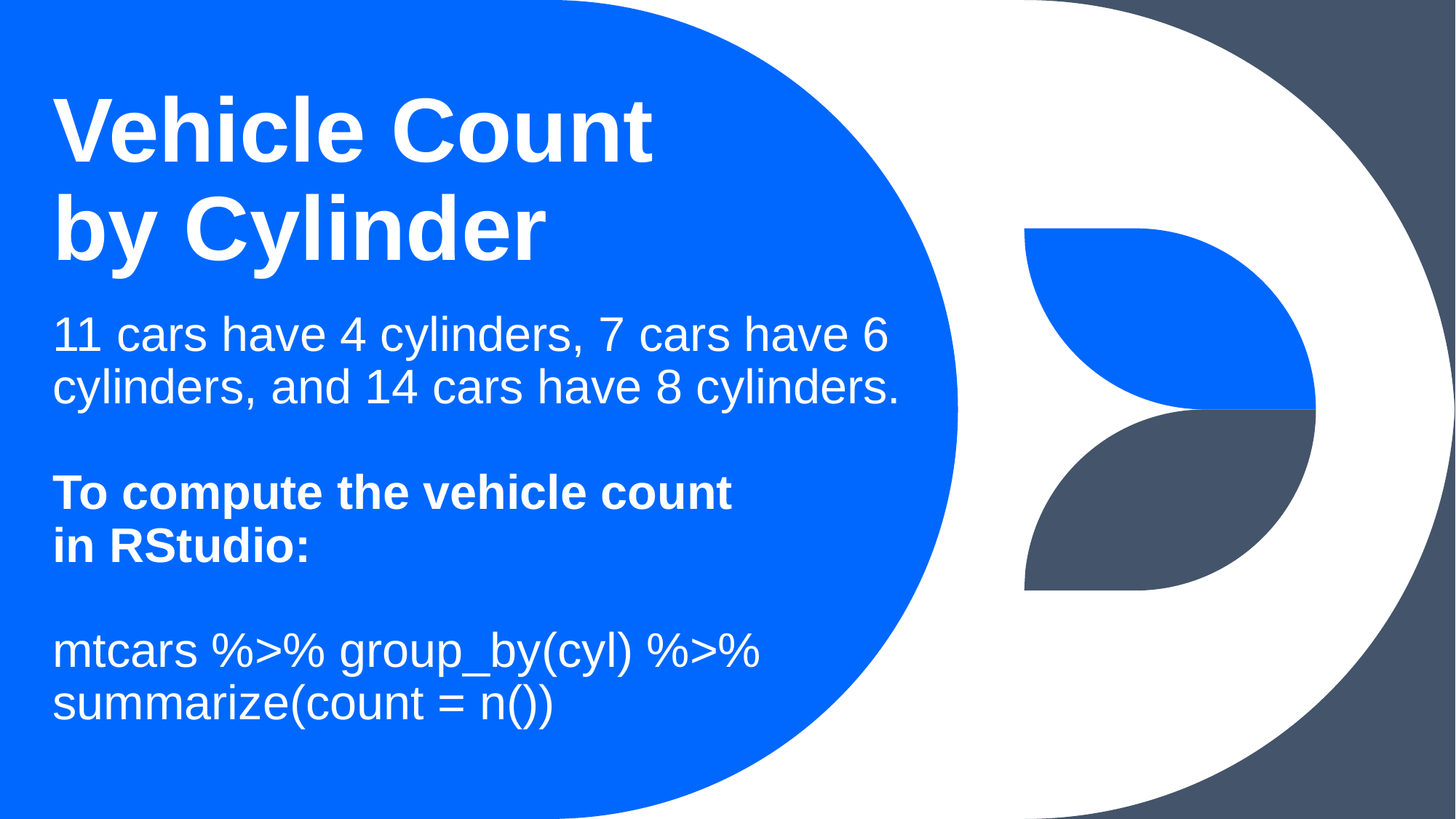

# Vehicle Count by Cylinder
11 cars have 4 cylinders, 7 cars have 6 cylinders, and 14 cars have 8 cylinders.
To compute the vehicle count in RStudio:
mtcars %>% group_by(cyl) %>% summarize(count = n())